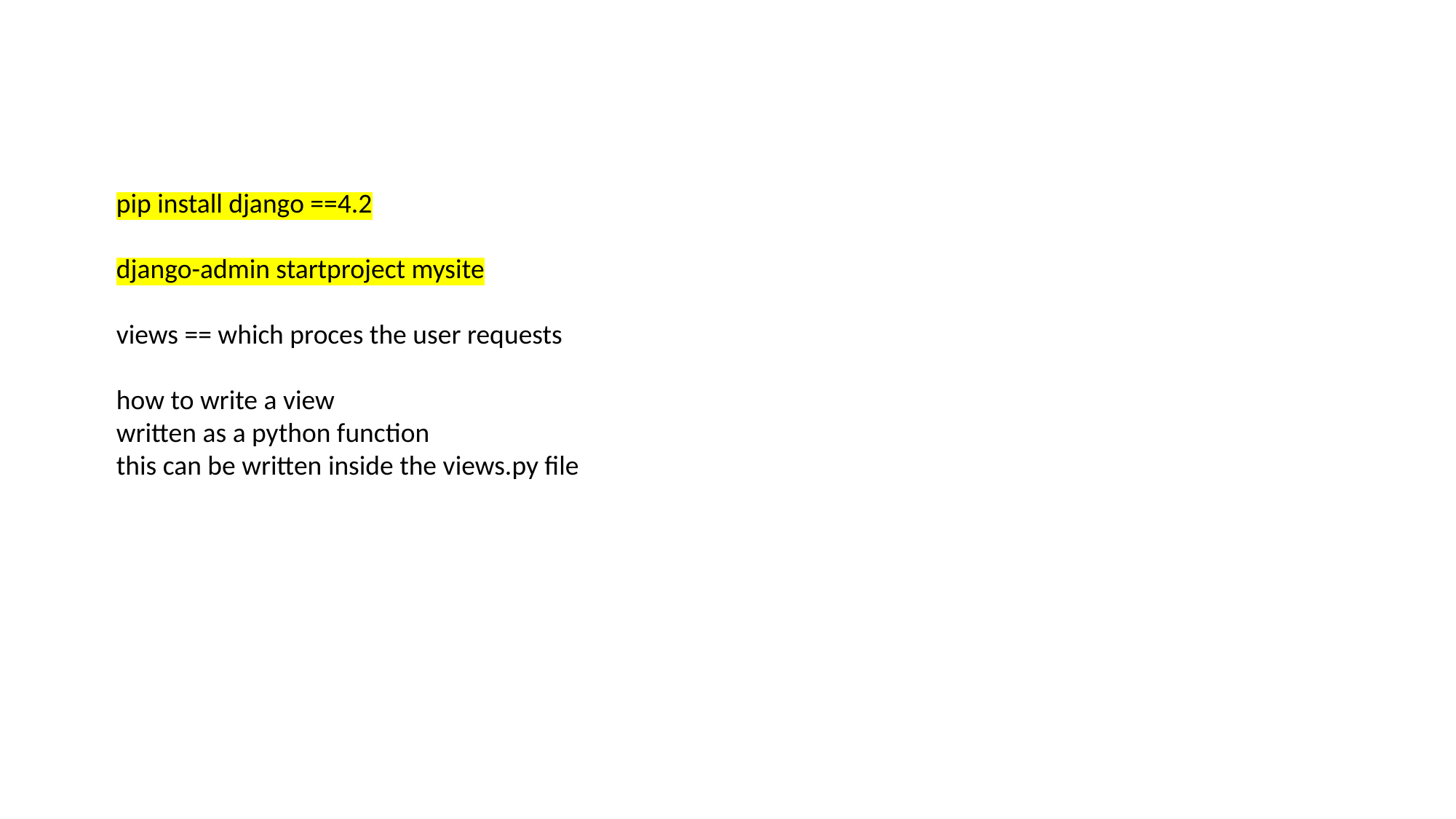

pip install django ==4.2

django-admin startproject mysite

views == which proces the user requests

how to write a view
written as a python function
this can be written inside the views.py file